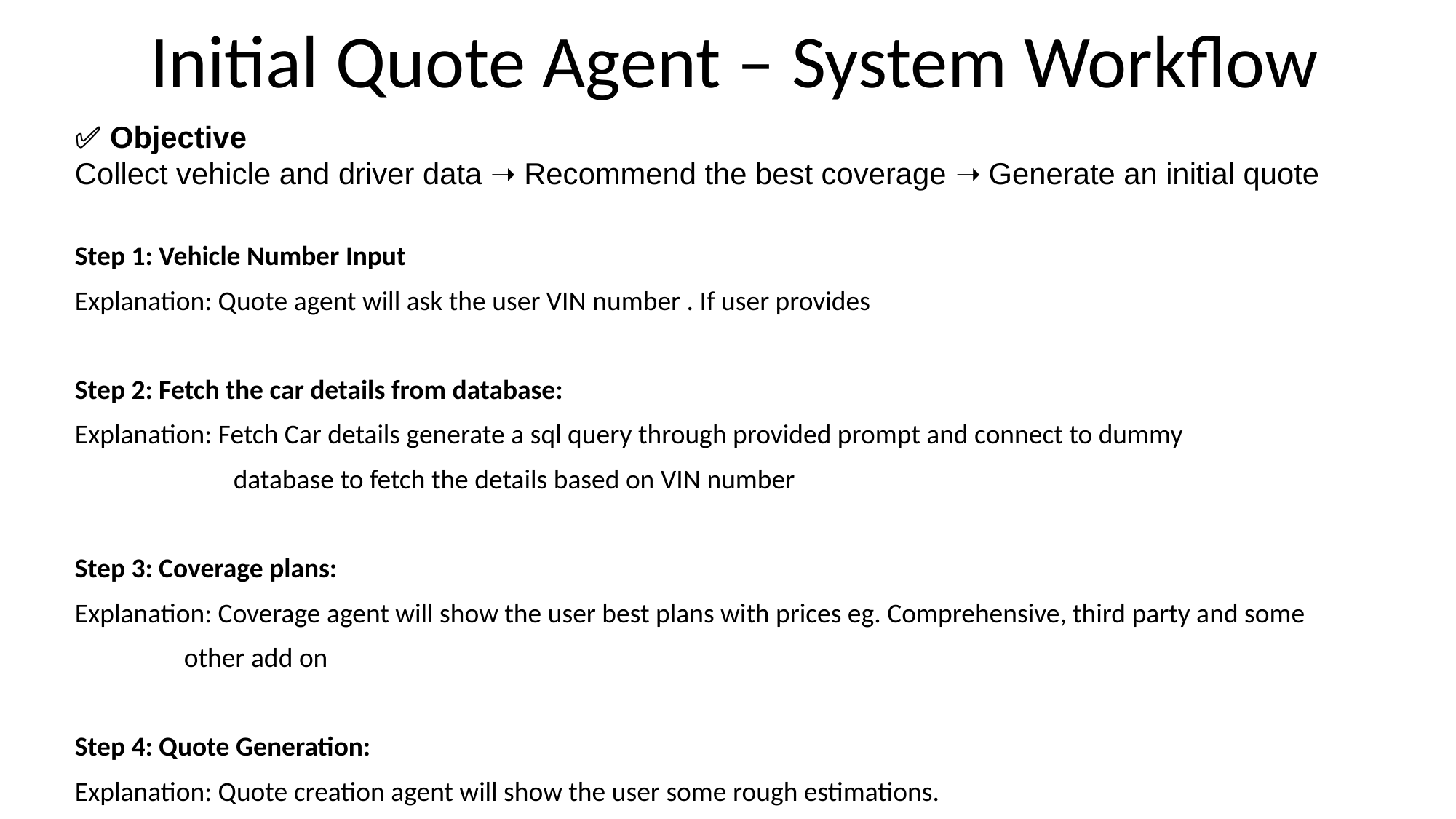

# Initial Quote Agent – System Workflow
✅ Objective
Collect vehicle and driver data ➝ Recommend the best coverage ➝ Generate an initial quote

Step 1: Vehicle Number Input
Explanation: Quote agent will ask the user VIN number . If user provides

Step 2: Fetch the car details from database:
Explanation: Fetch Car details generate a sql query through provided prompt and connect to dummy
	        database to fetch the details based on VIN number

Step 3: Coverage plans:
Explanation: Coverage agent will show the user best plans with prices eg. Comprehensive, third party and some
 	other add on

Step 4: Quote Generation:
Explanation: Quote creation agent will show the user some rough estimations.